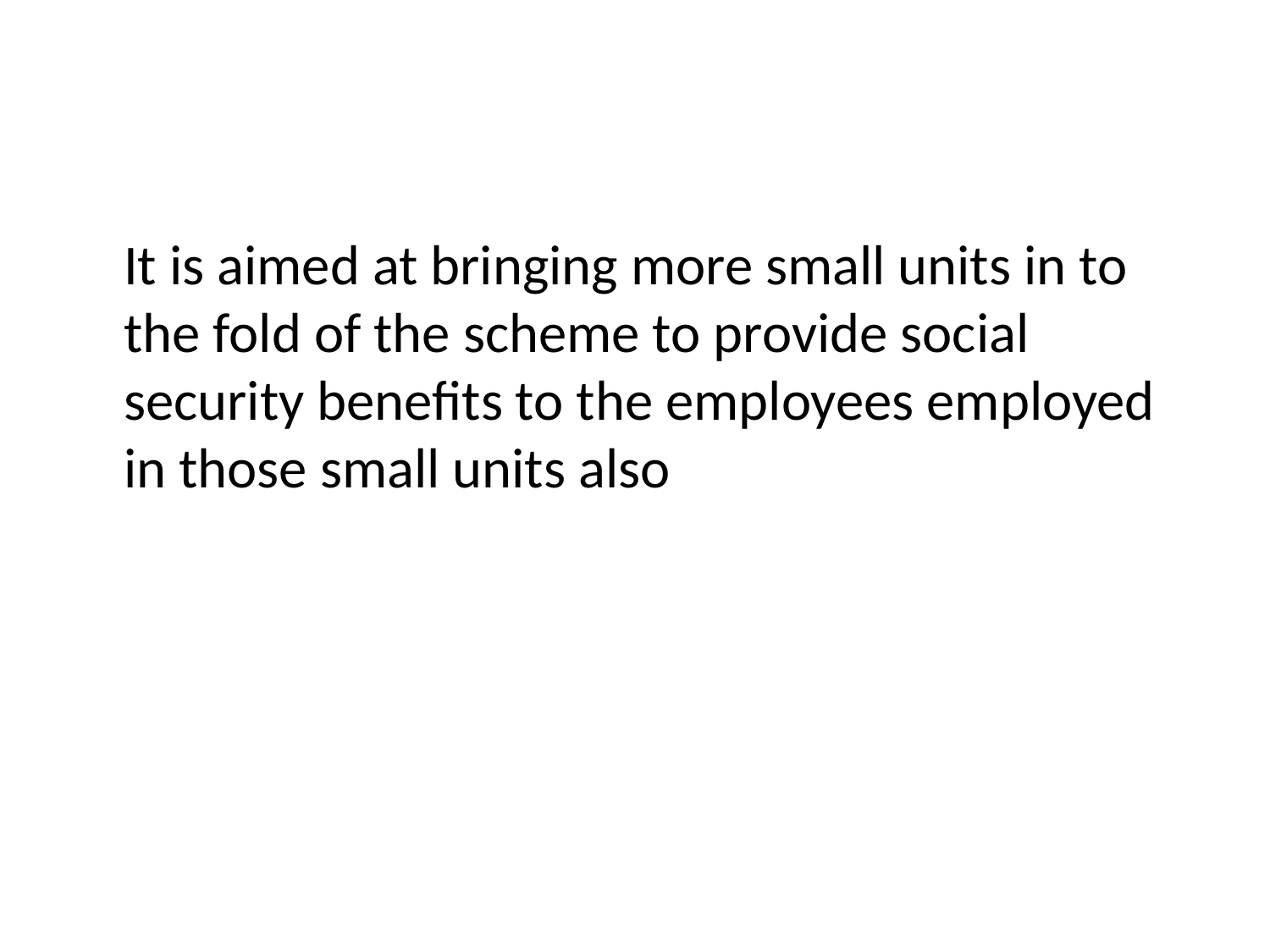

It is aimed at bringing more small units in to the fold of the scheme to provide social security benefits to the employees employed in those small units also